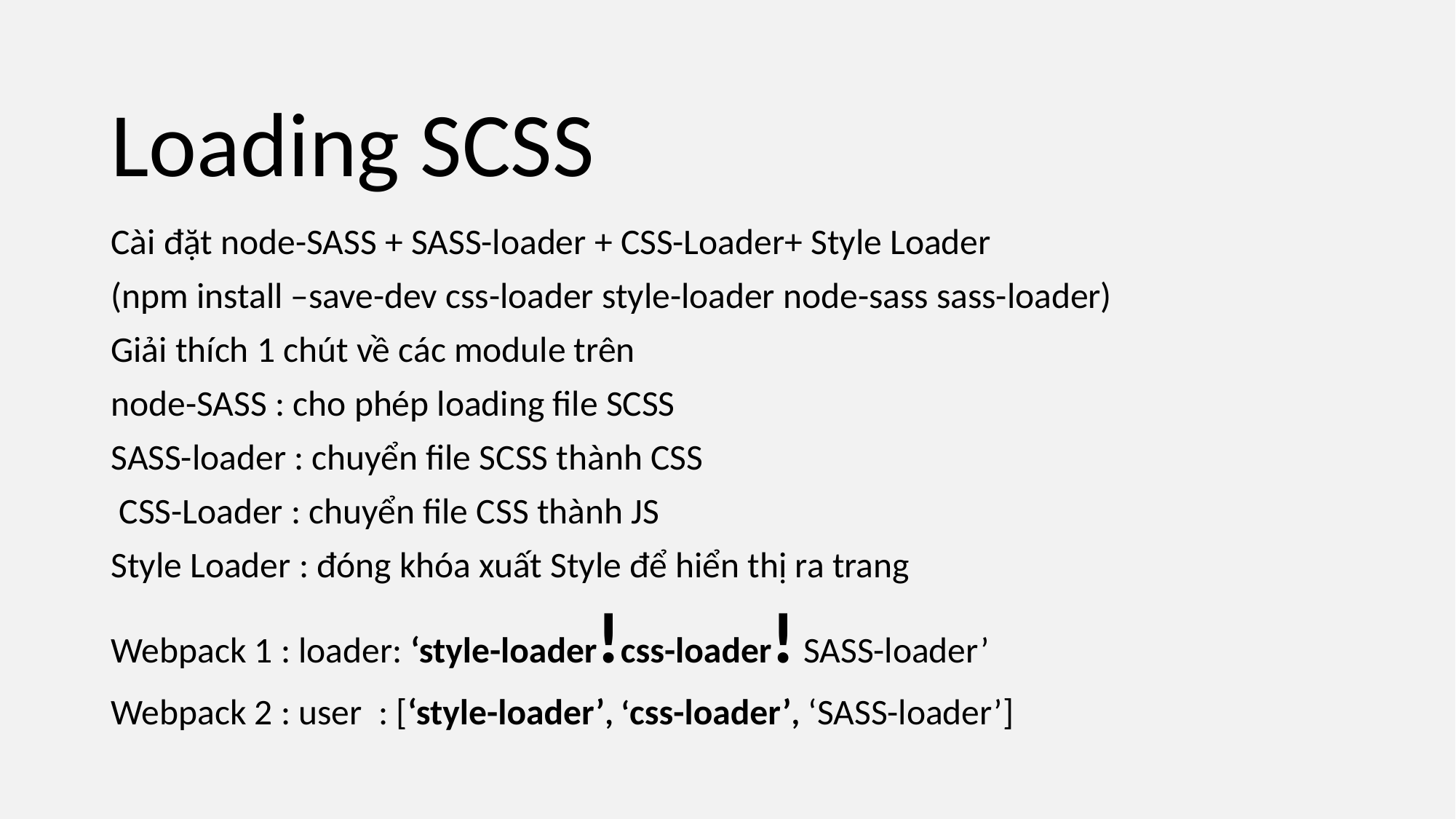

Loading SCSS
Cài đặt node-SASS + SASS-loader + CSS-Loader+ Style Loader
(npm install –save-dev css-loader style-loader node-sass sass-loader)
Giải thích 1 chút về các module trên
node-SASS : cho phép loading file SCSS
SASS-loader : chuyển file SCSS thành CSS
 CSS-Loader : chuyển file CSS thành JS
Style Loader : đóng khóa xuất Style để hiển thị ra trang
Webpack 1 : loader: ‘style-loader!css-loader! SASS-loader’
Webpack 2 : user  : [‘style-loader’, ‘css-loader’, ‘SASS-loader’]